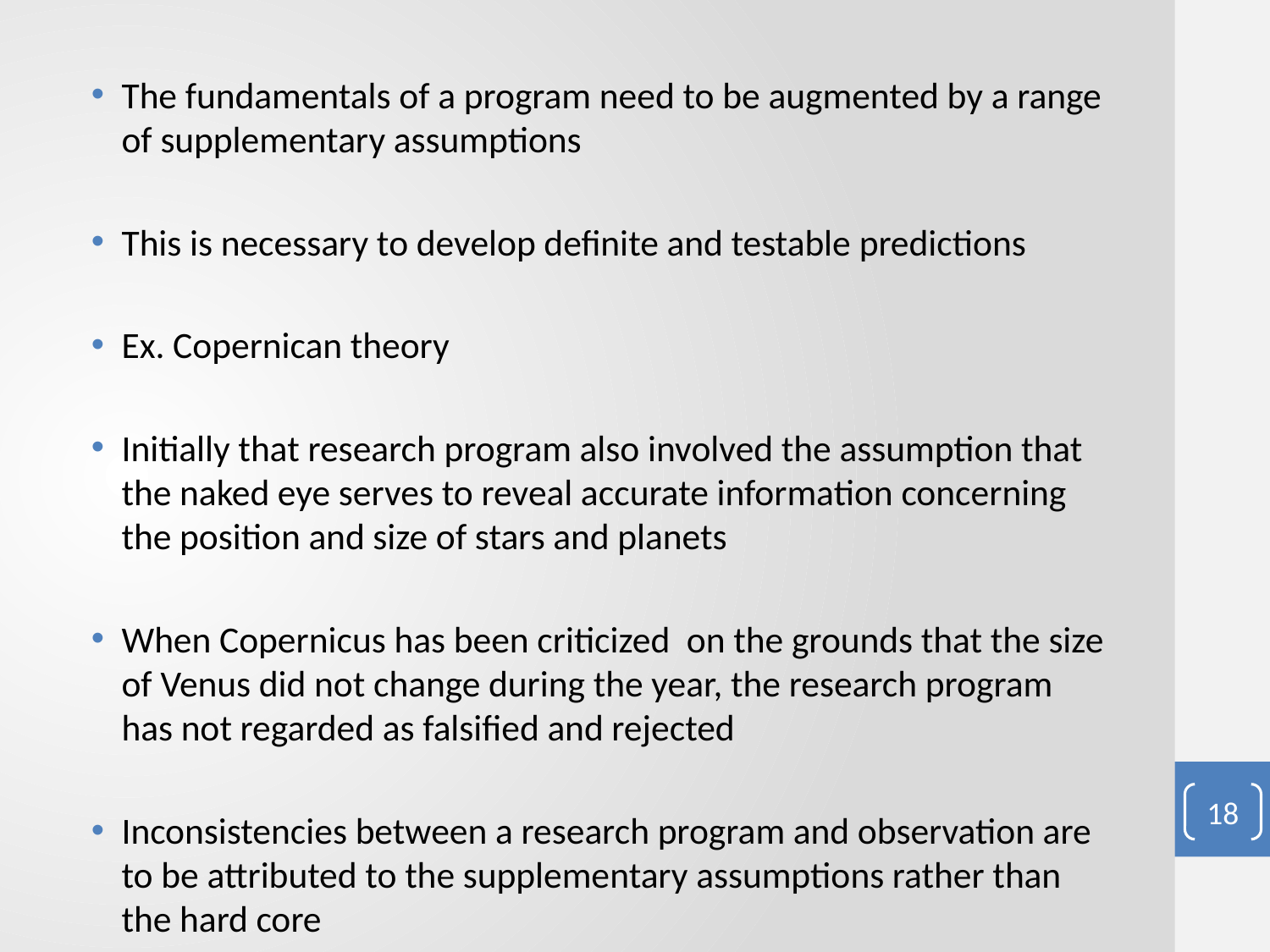

#
The fundamentals of a program need to be augmented by a range of supplementary assumptions

This is necessary to develop definite and testable predictions

Ex. Copernican theory

Initially that research program also involved the assumption that the naked eye serves to reveal accurate information concerning the position and size of stars and planets

When Copernicus has been criticized  on the grounds that the size of Venus did not change during the year, the research program has not regarded as falsified and rejected

Inconsistencies between a research program and observation are to be attributed to the supplementary assumptions rather than the hard core

18